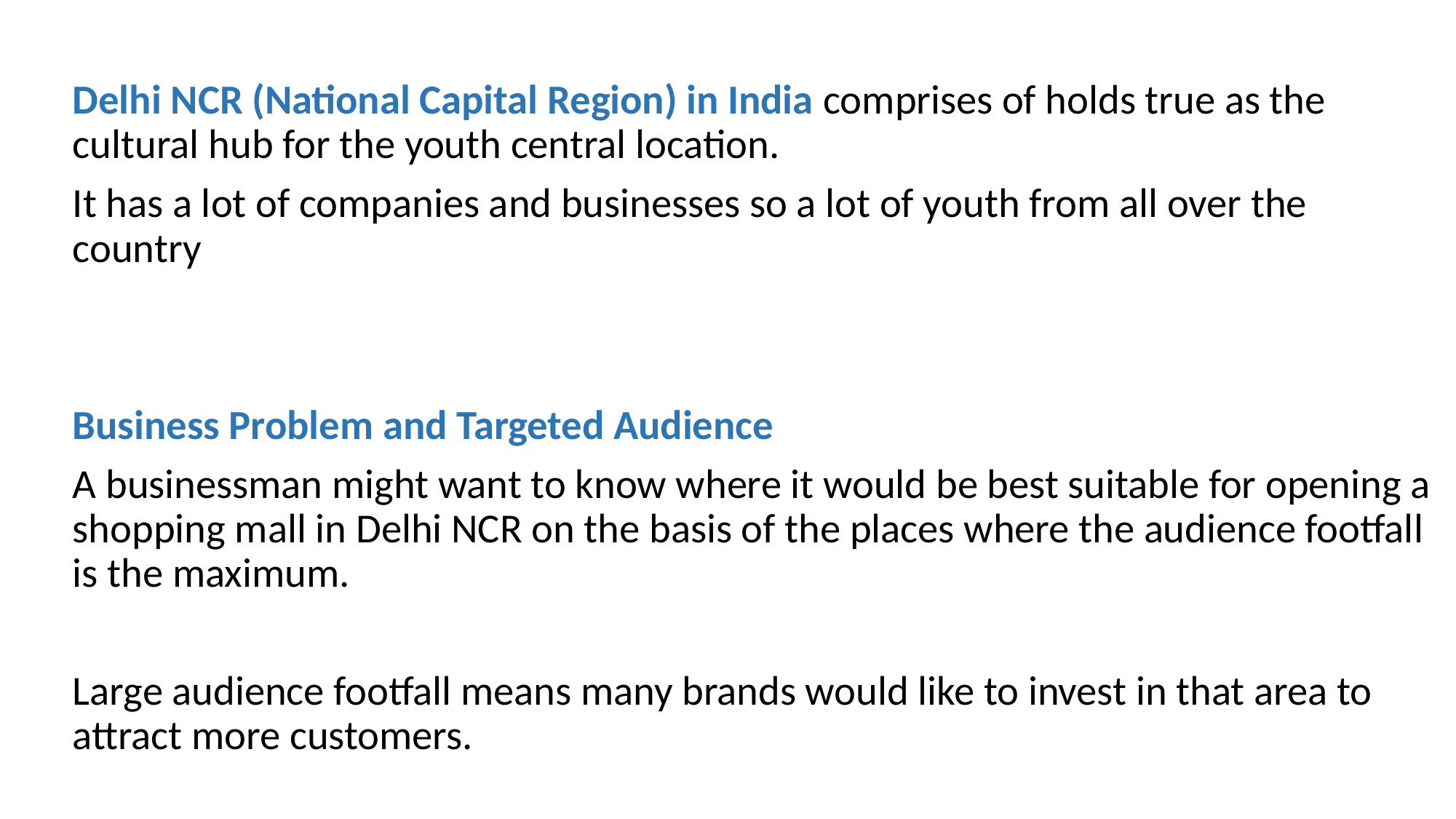

Delhi NCR (National Capital Region) in India comprises of holds true as the cultural hub for the youth central location.
It has a lot of companies and businesses so a lot of youth from all over the country

Business Problem and Targeted Audience
A businessman might want to know where it would be best suitable for opening a shopping mall in Delhi NCR on the basis of the places where the audience footfall is the maximum.

Large audience footfall means many brands would like to invest in that area to attract more customers.